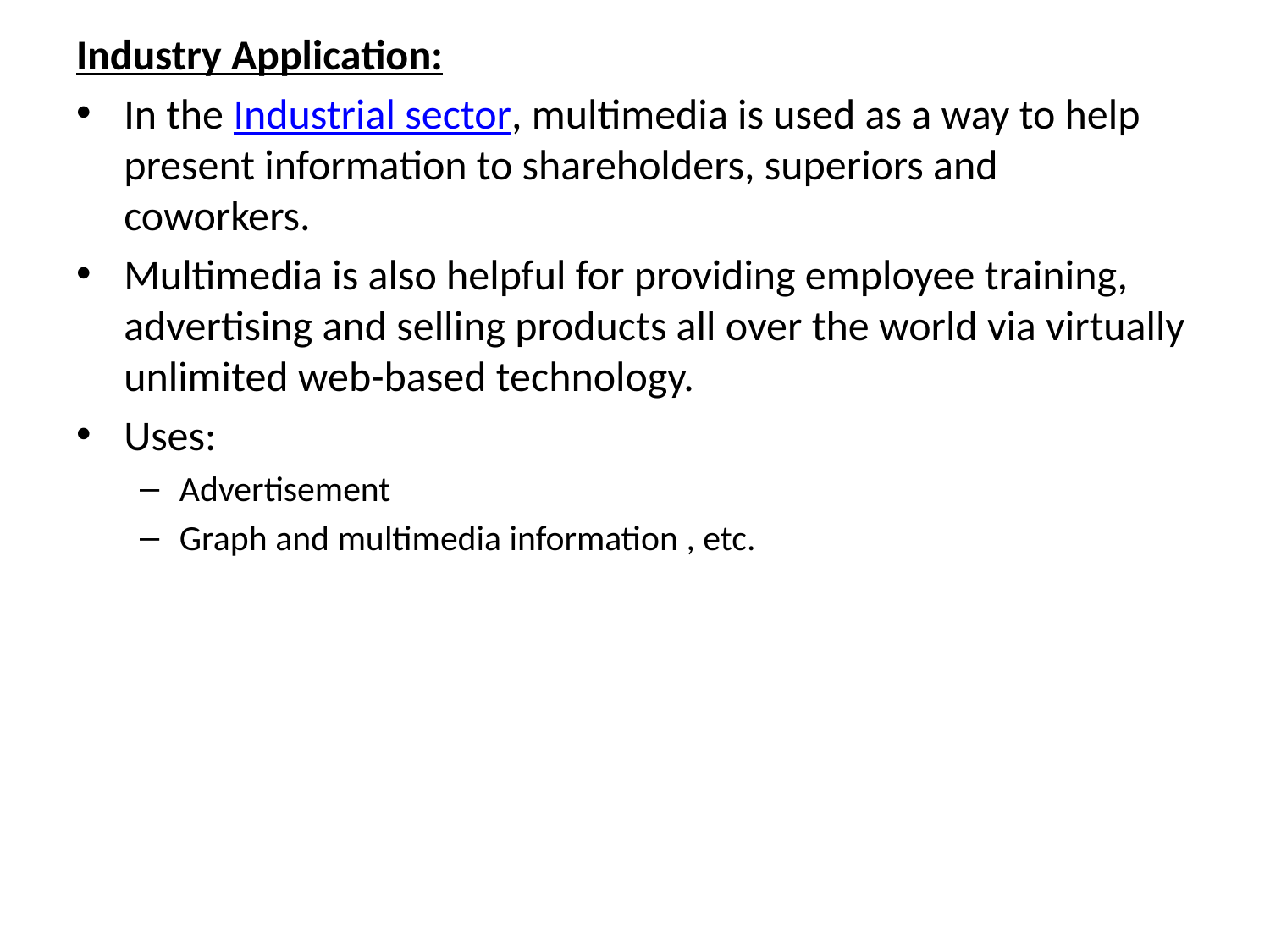

Industry Application:
In the Industrial sector, multimedia is used as a way to help present information to shareholders, superiors and coworkers.
Multimedia is also helpful for providing employee training, advertising and selling products all over the world via virtually unlimited web-based technology.
Uses:
Advertisement
Graph and multimedia information , etc.